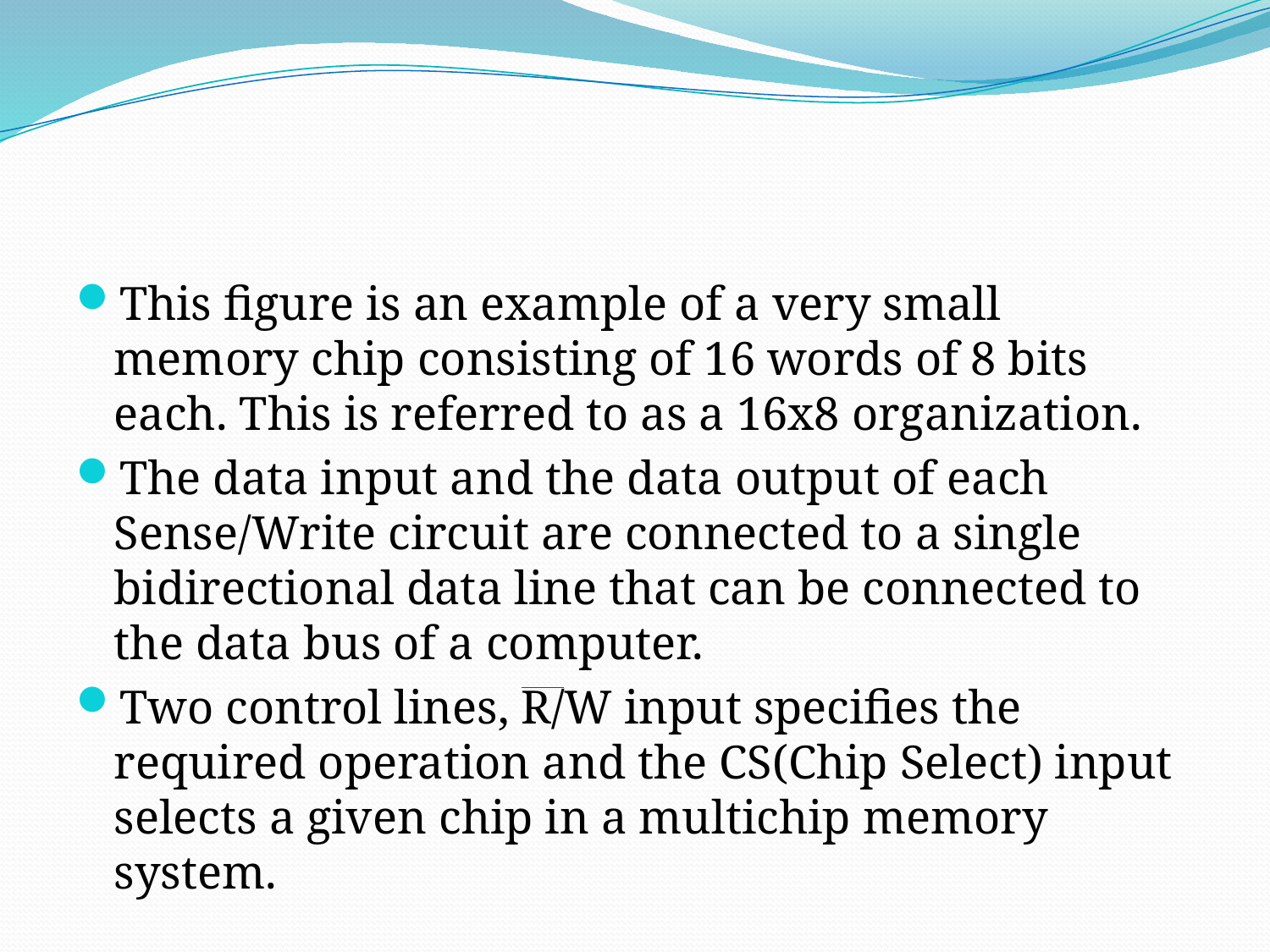

#
This figure is an example of a very small memory chip consisting of 16 words of 8 bits each. This is referred to as a 16x8 organization.
The data input and the data output of each Sense/Write circuit are connected to a single bidirectional data line that can be connected to the data bus of a computer.
Two control lines, R/W input specifies the required operation and the CS(Chip Select) input selects a given chip in a multichip memory system.